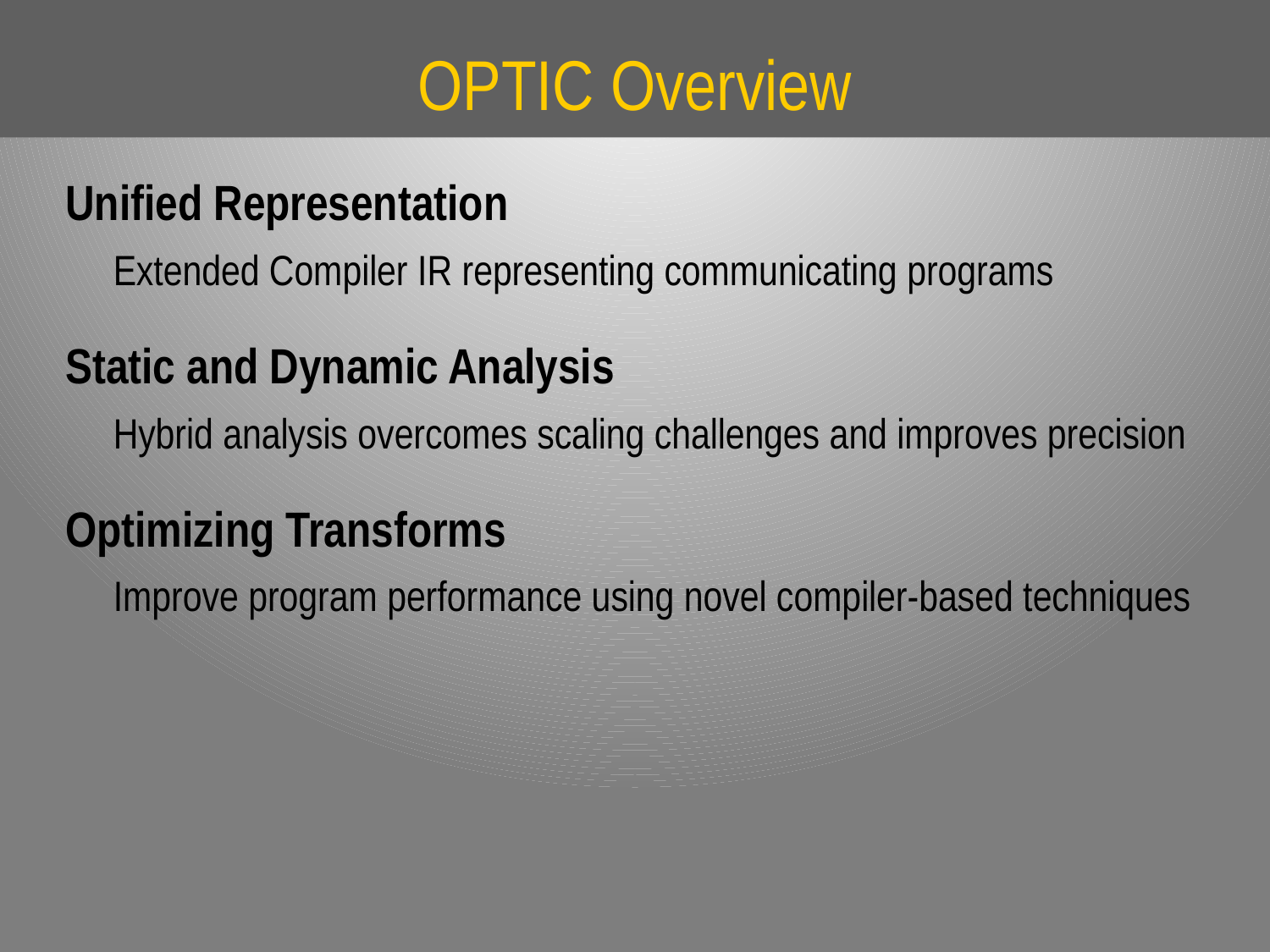

# OPTIC Overview
Unified Representation
	Extended Compiler IR representing communicating programs
Static and Dynamic Analysis
	Hybrid analysis overcomes scaling challenges and improves precision
Optimizing Transforms
	Improve program performance using novel compiler-based techniques